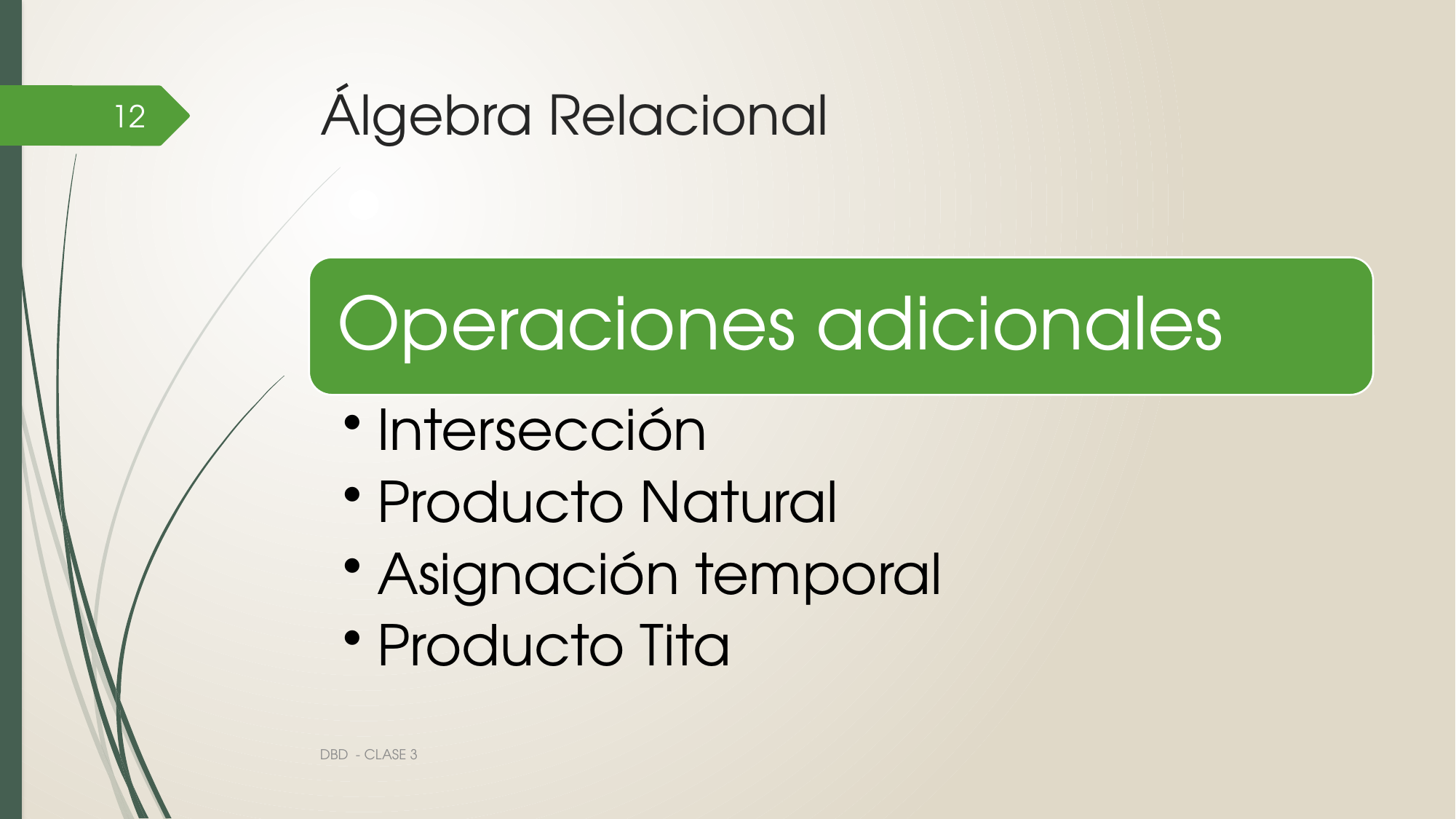

# Álgebra Relacional
12
Operaciones adicionales
Intersección
Producto Natural
Asignación temporal
Producto Tita
DBD  - CLASE 3